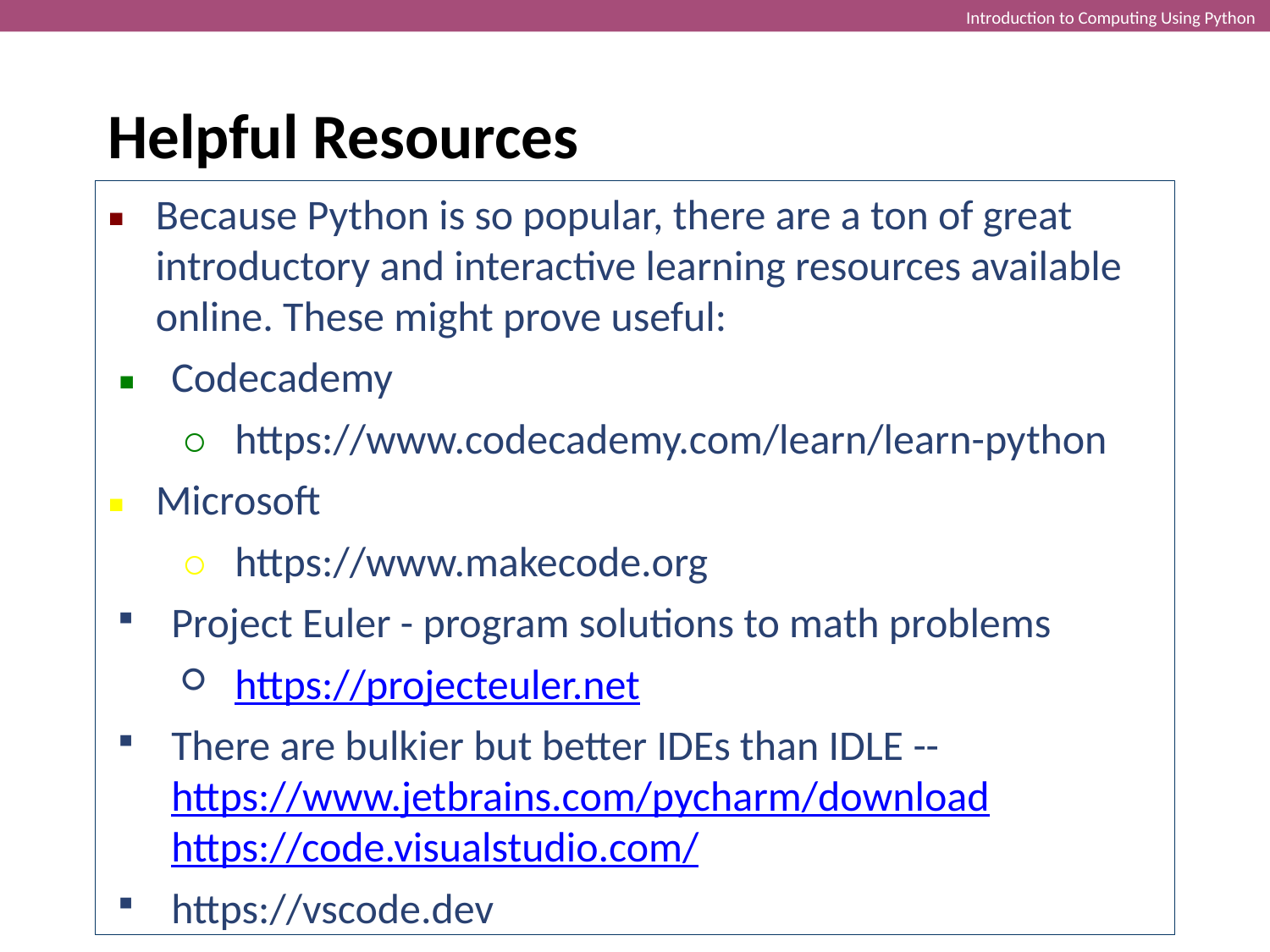

Introduction to Computing Using Python
Helpful Resources
Because Python is so popular, there are a ton of great introductory and interactive learning resources available online. These might prove useful:
Codecademy
https://www.codecademy.com/learn/learn-python
Microsoft
https://www.makecode.org
Project Euler - program solutions to math problems
https://projecteuler.net
There are bulkier but better IDEs than IDLE -- https://www.jetbrains.com/pycharm/download
https://code.visualstudio.com/
https://vscode.dev